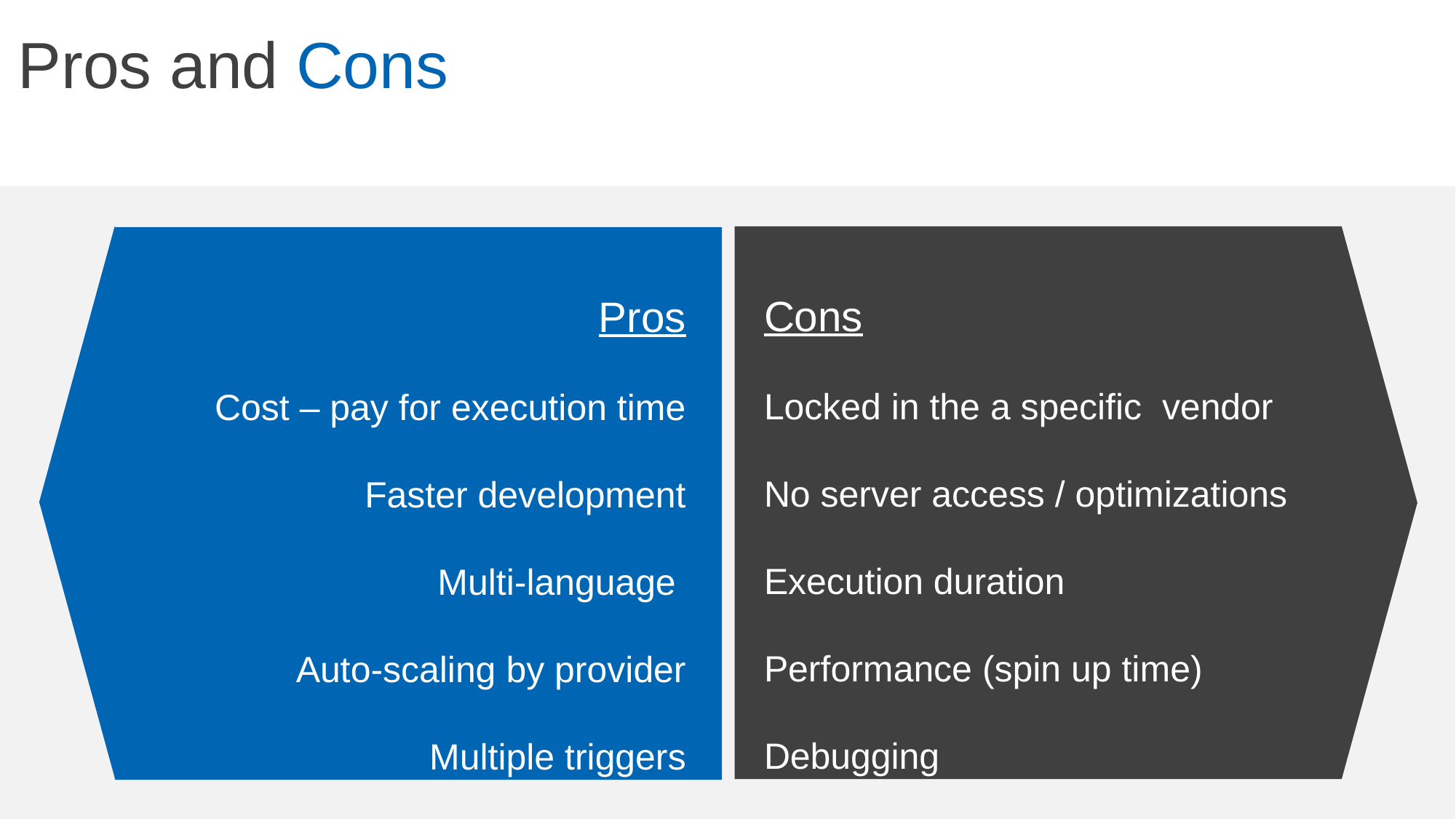

Pros and Cons

Pros
Cost – pay for execution time
Faster development
Multi-language
Auto-scaling by provider
Multiple triggers

Cons
Locked in the a specific  vendor
No server access / optimizations
Execution duration
Performance (spin up time)
Debugging
5